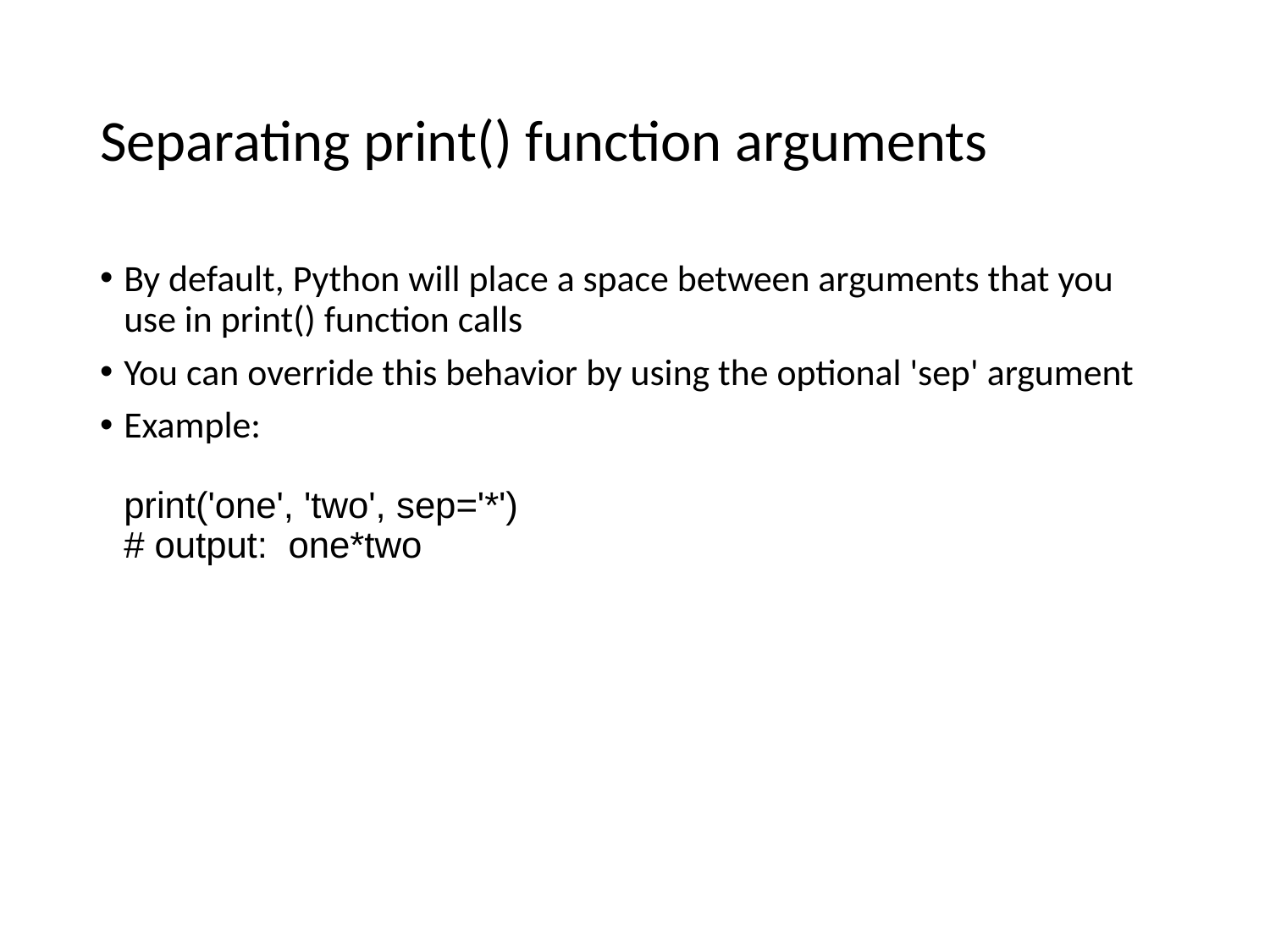

# Separating print() function arguments
By default, Python will place a space between arguments that you use in print() function calls
You can override this behavior by using the optional 'sep' argument
Example:
print('one', 'two', sep='*')
# output:  one*two